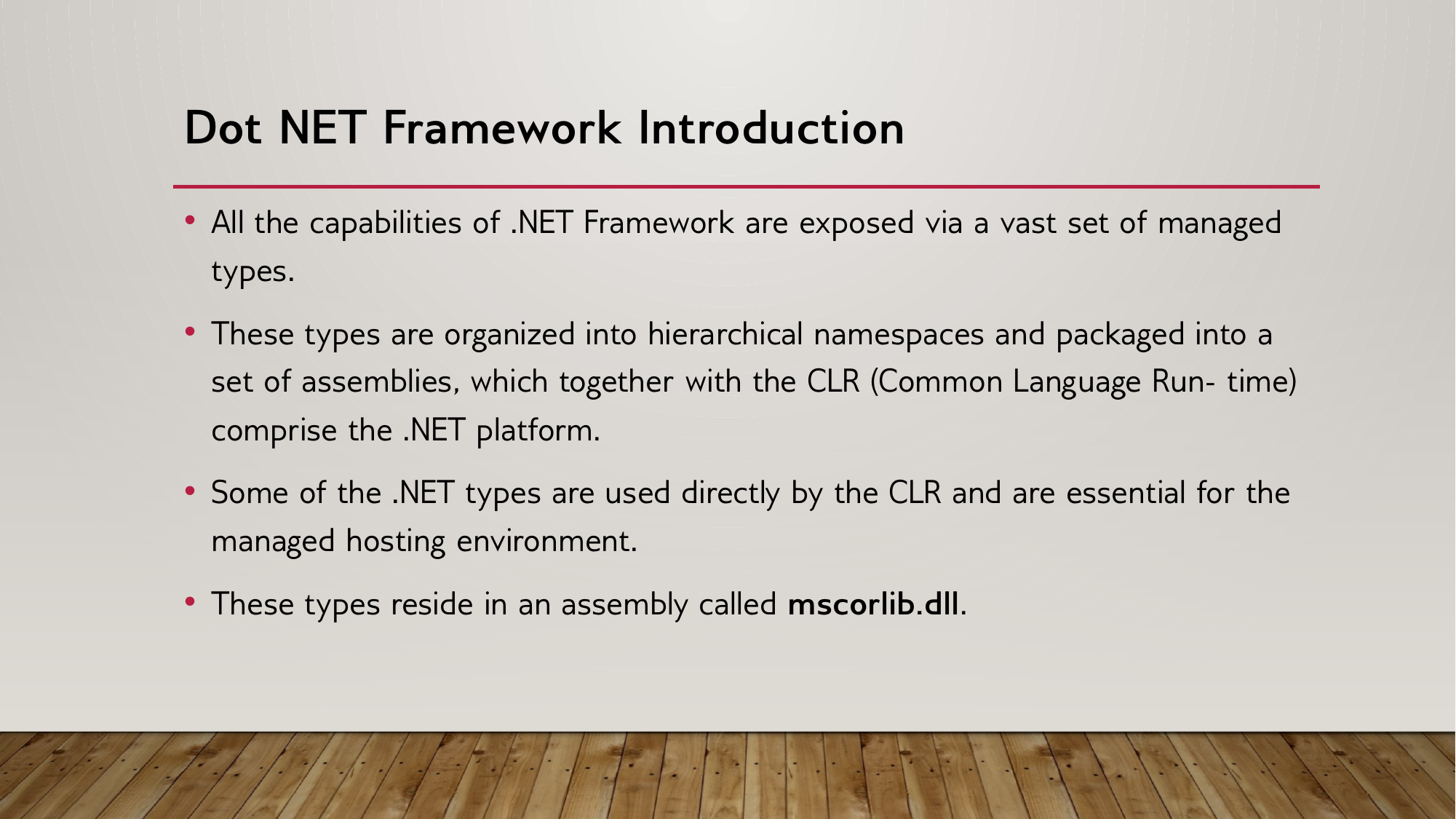

# Dot NET Framework Introduction
All the capabilities of .NET Framework are exposed via a vast set of managed types.
These types are organized into hierarchical namespaces and packaged into a set of assemblies, which together with the CLR (Common Language Run‐ time) comprise the .NET platform.
Some of the .NET types are used directly by the CLR and are essential for the managed hosting environment.
These types reside in an assembly called mscorlib.dll.